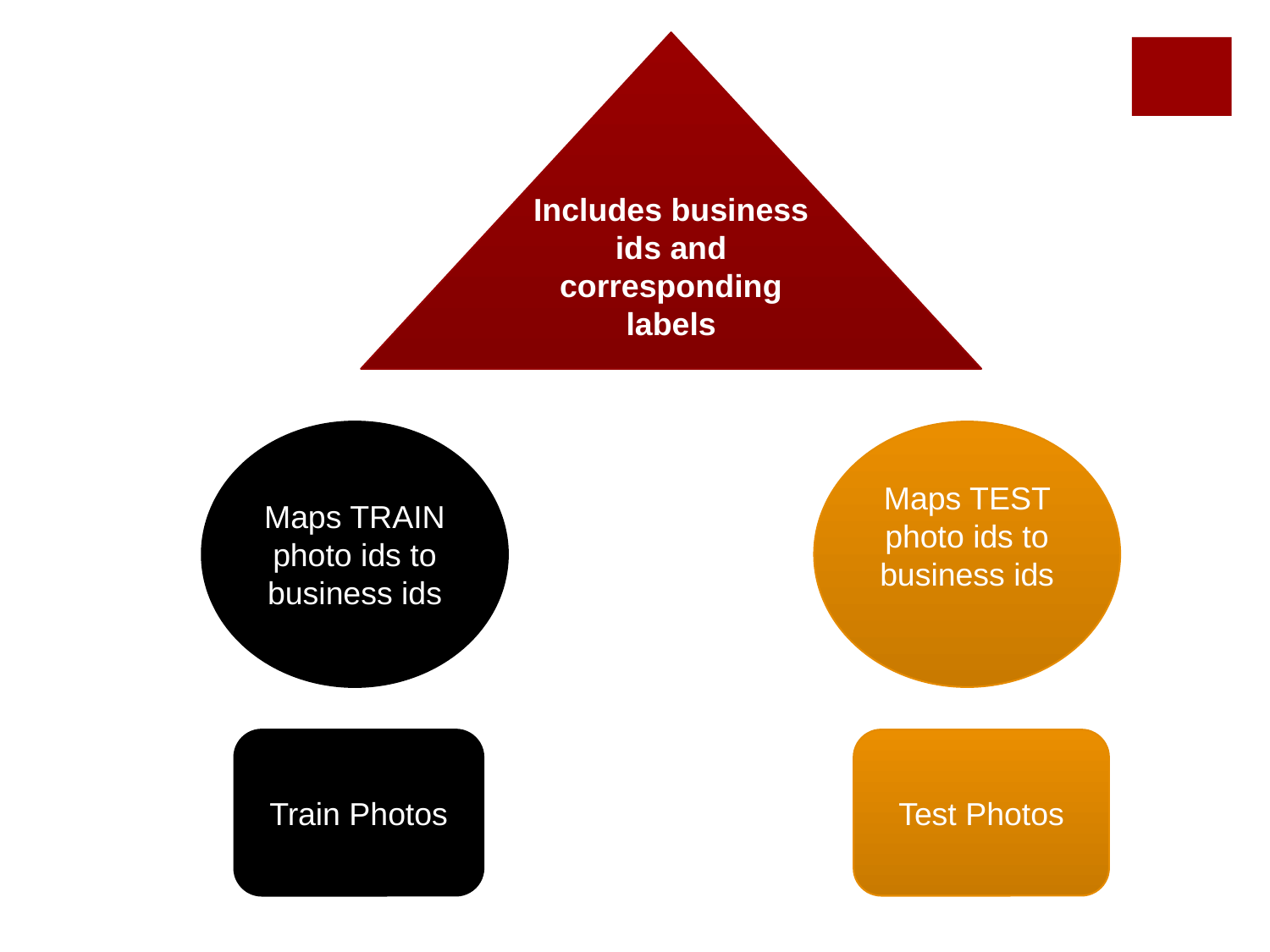

Includes business ids and corresponding labels

Maps TRAIN photo ids to business ids
Maps TEST photo ids to business ids

Train Photos
Test Photos